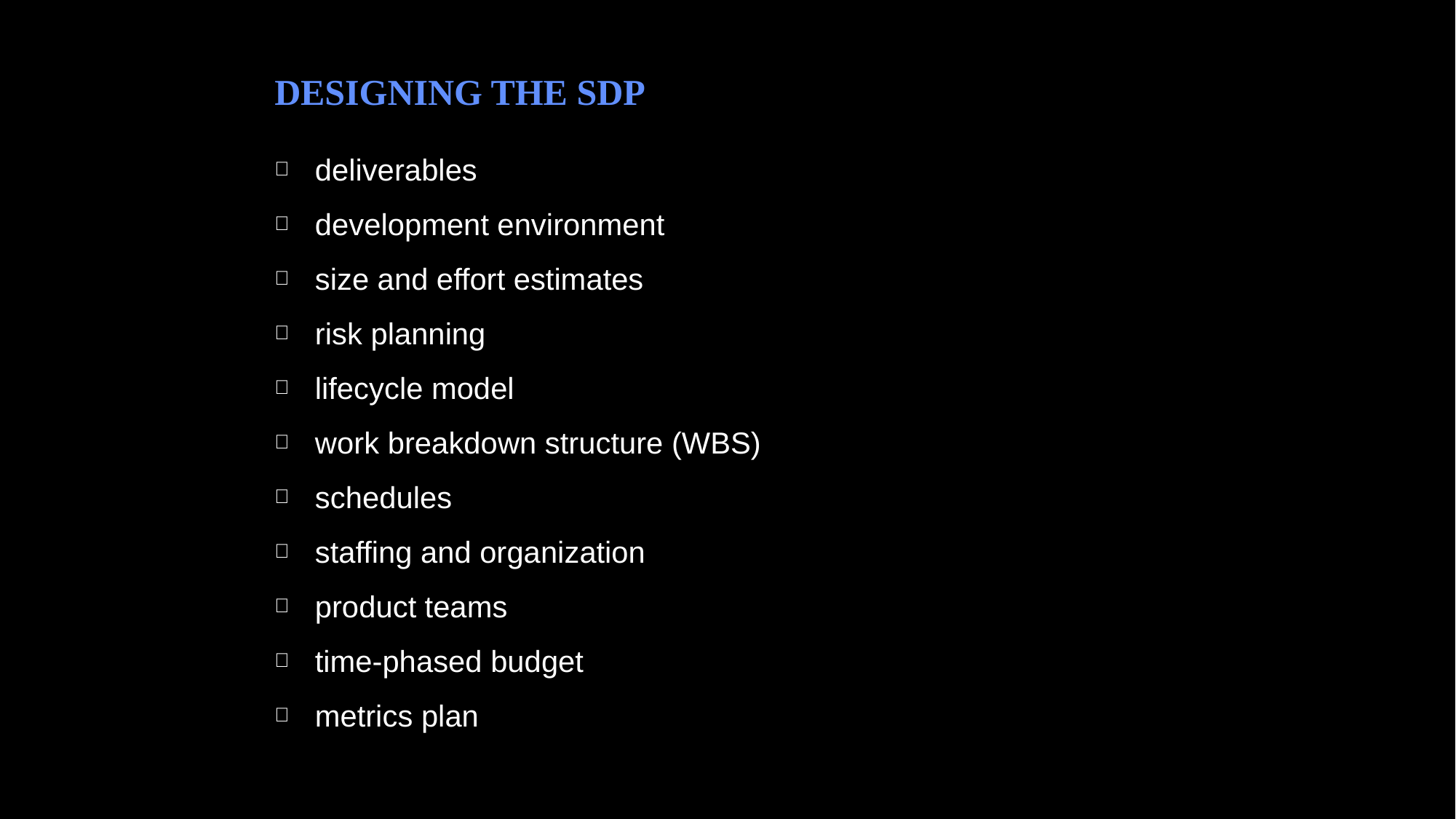

DESIGNING THE SDP
deliverables
development environment
size and effort estimates
risk planning
lifecycle model
work breakdown structure (WBS)
schedules
staffing and organization
product teams
time-phased budget
metrics plan